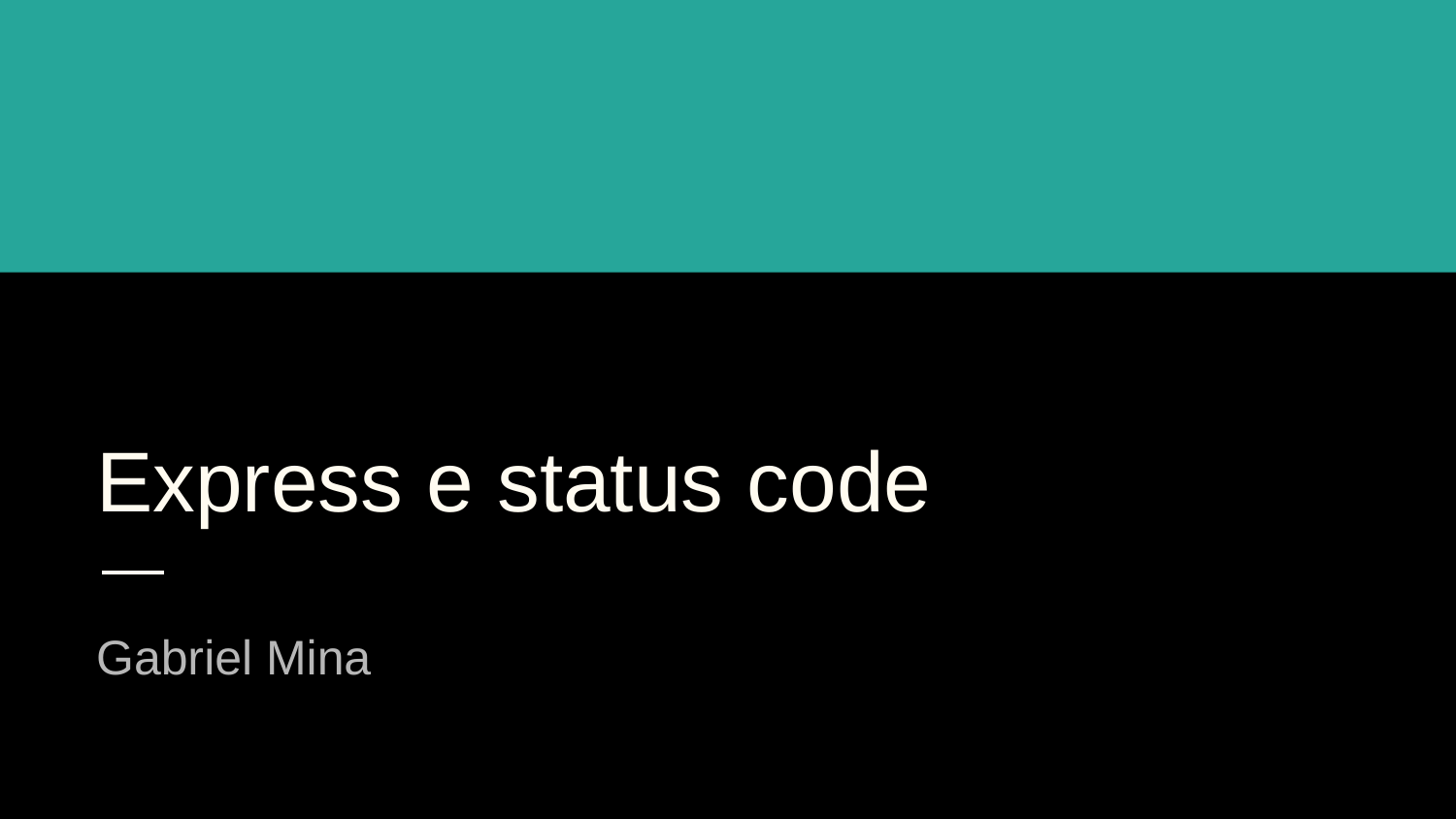

# Express e status code
Gabriel Mina